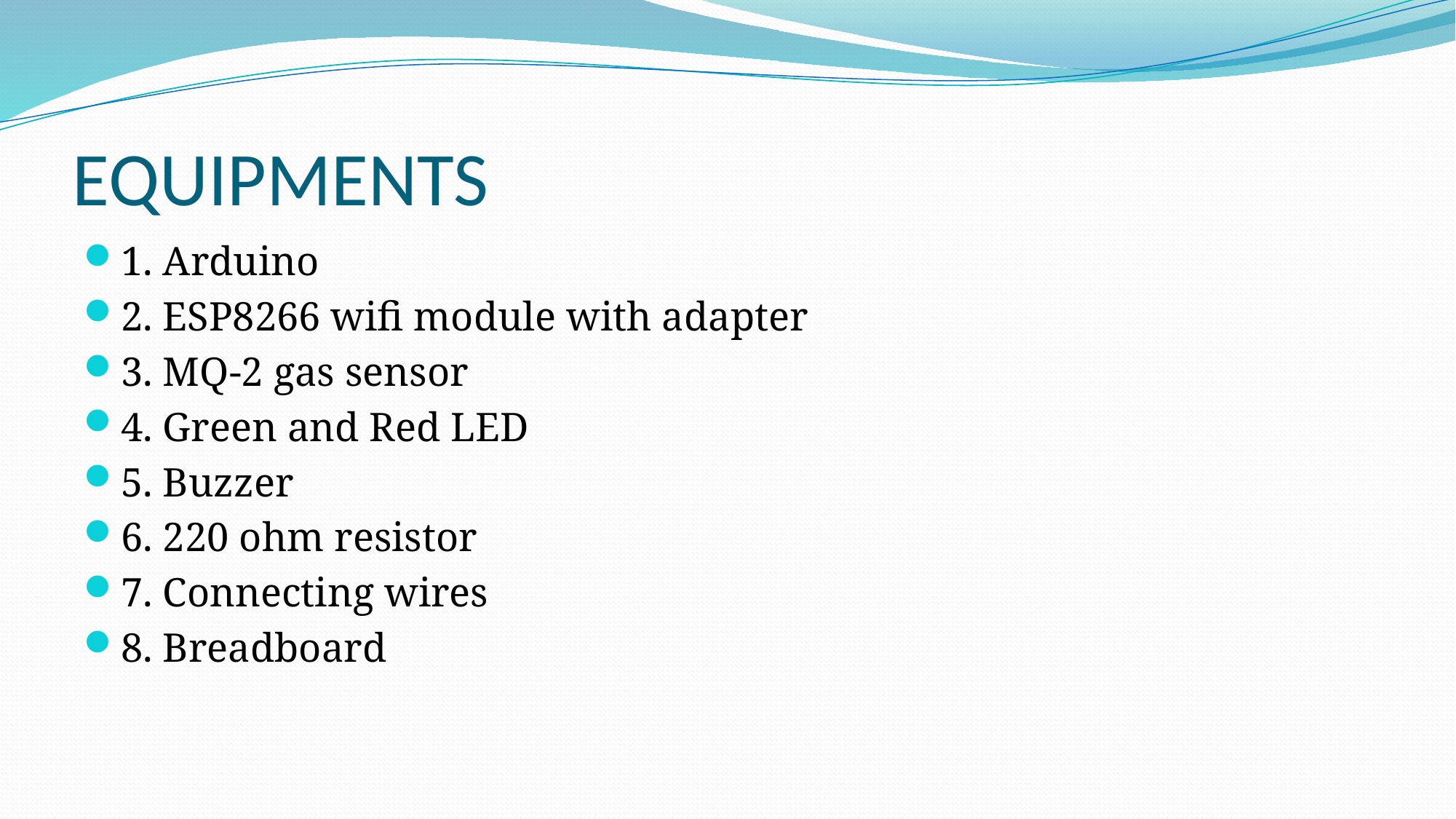

# EQUIPMENTS
1. Arduino
2. ESP8266 wifi module with adapter
3. MQ-2 gas sensor
4. Green and Red LED
5. Buzzer
6. 220 ohm resistor
7. Connecting wires
8. Breadboard